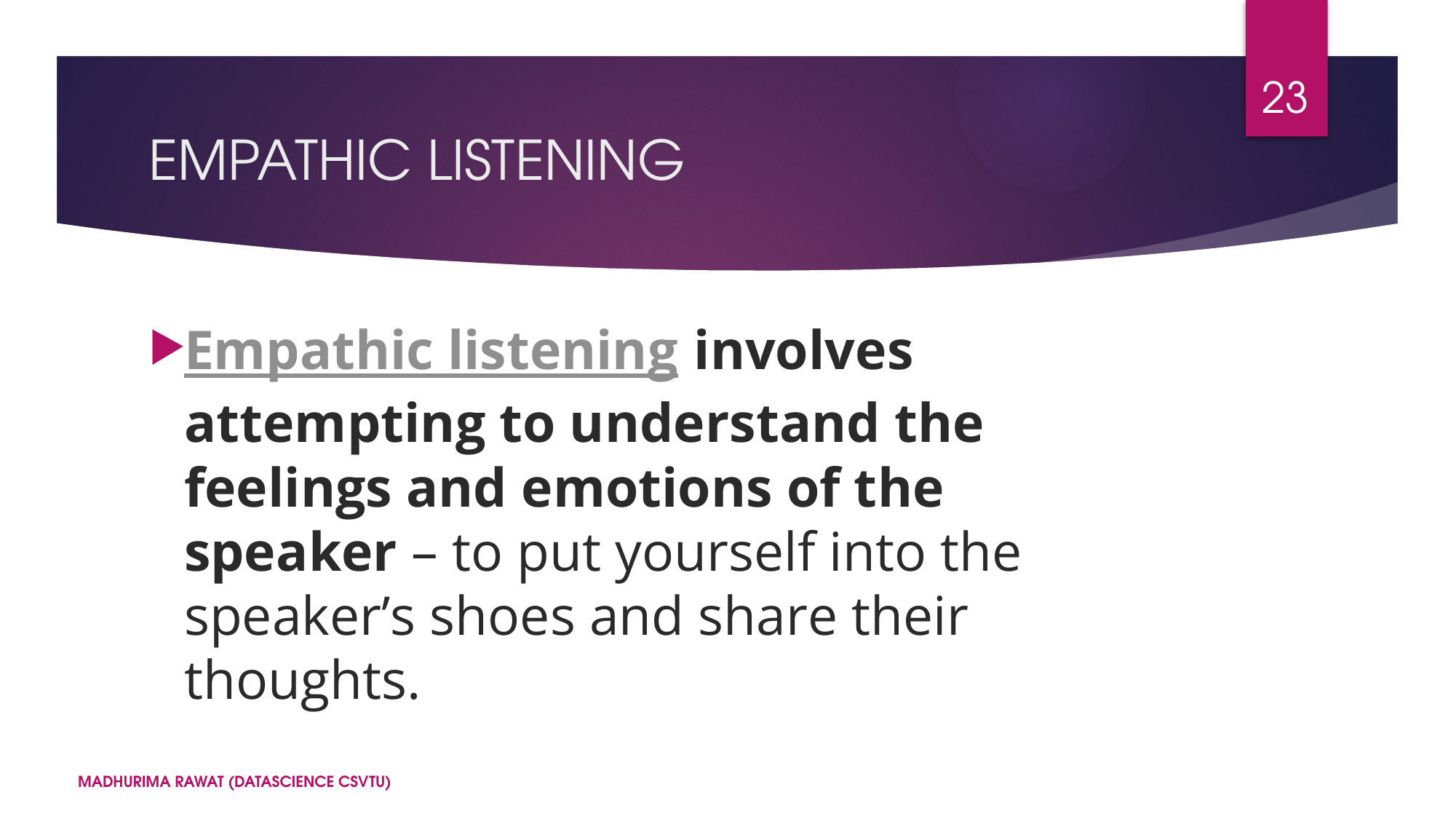

23
# EMPATHIC LISTENING
Empathic listening involves attempting to understand the feelings and emotions of the speaker – to put yourself into the speaker’s shoes and share their thoughts.
MADHURIMA RAWAT (DATASCIENCE CSVTU)